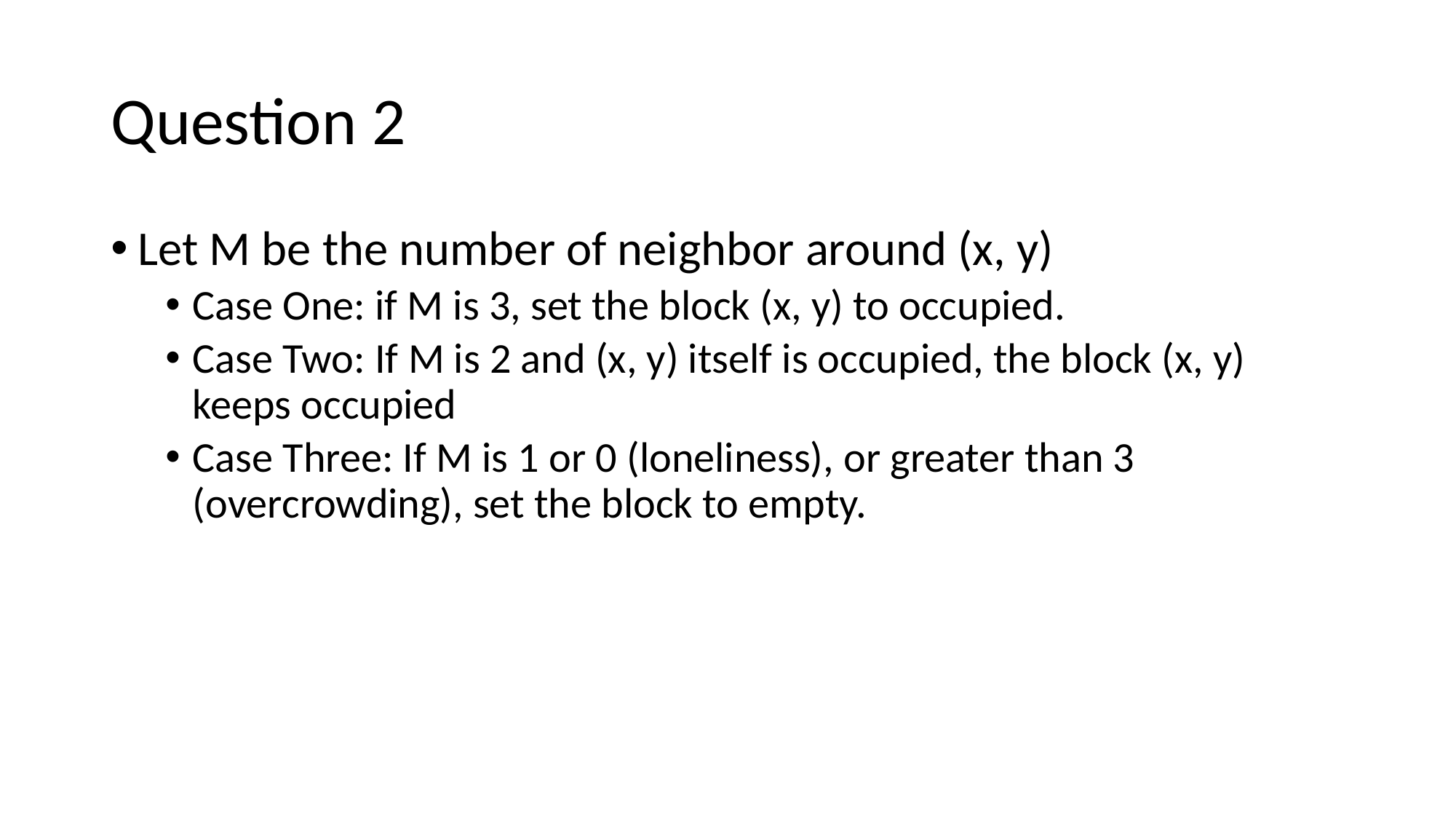

# Question 2
Let M be the number of neighbor around (x, y)
Case One: if M is 3, set the block (x, y) to occupied.
Case Two: If M is 2 and (x, y) itself is occupied, the block (x, y) keeps occupied
Case Three: If M is 1 or 0 (loneliness), or greater than 3 (overcrowding), set the block to empty.